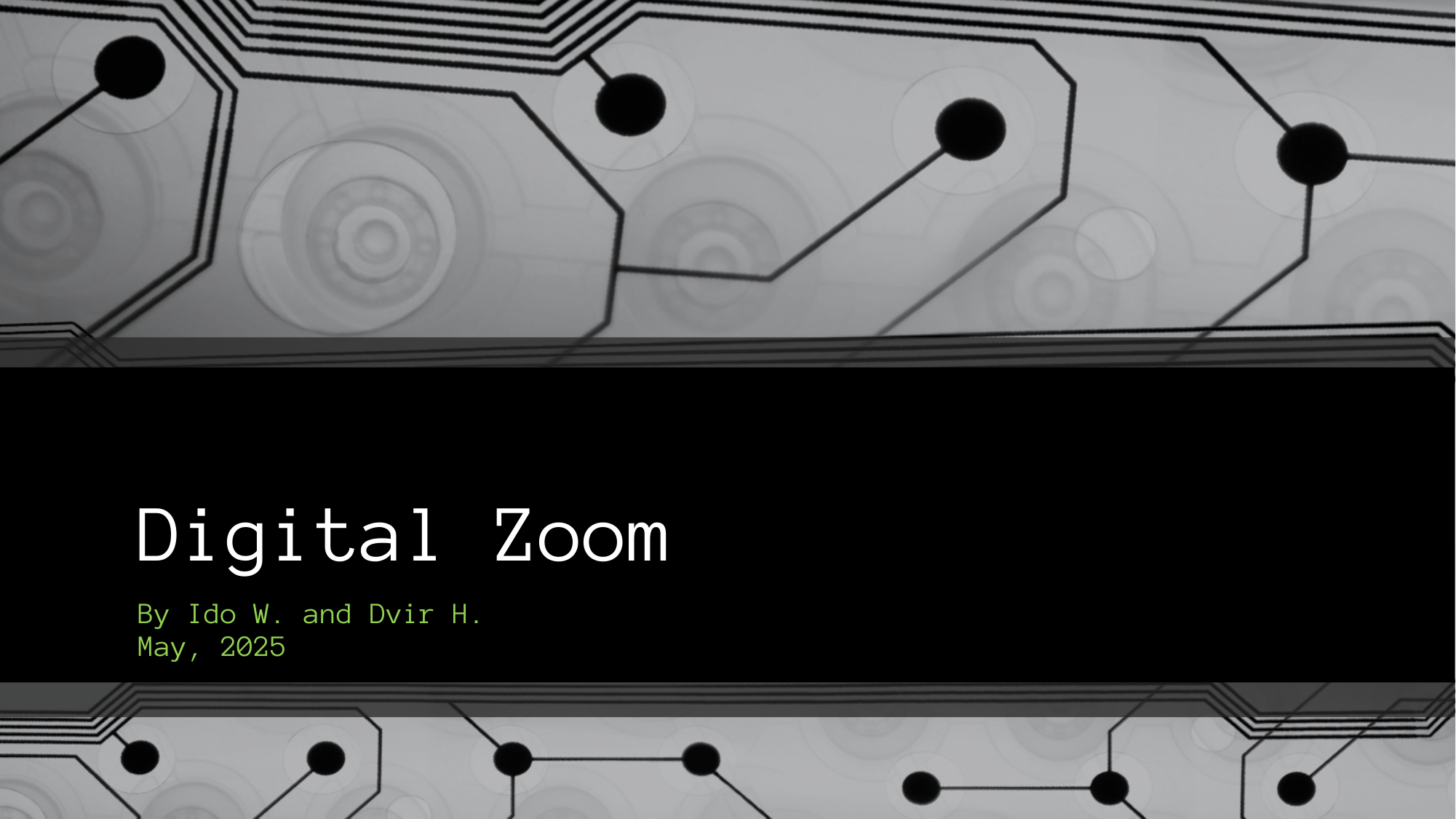

# Digital Zoom
By Ido W. and Dvir H.
May, 2025